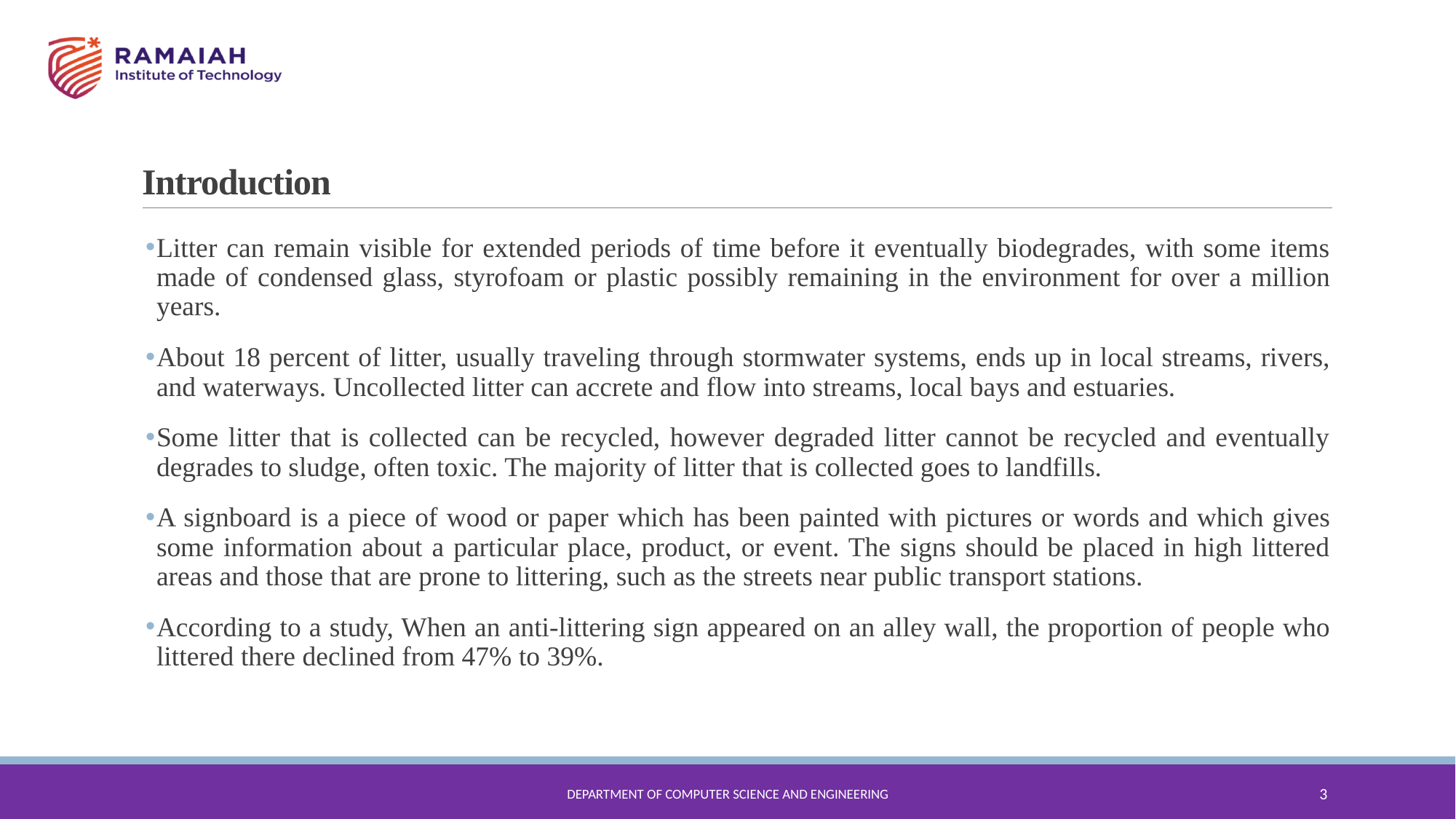

# Introduction
Litter can remain visible for extended periods of time before it eventually biodegrades, with some items made of condensed glass, styrofoam or plastic possibly remaining in the environment for over a million years.
About 18 percent of litter, usually traveling through stormwater systems, ends up in local streams, rivers, and waterways. Uncollected litter can accrete and flow into streams, local bays and estuaries.
Some litter that is collected can be recycled, however degraded litter cannot be recycled and eventually degrades to sludge, often toxic. The majority of litter that is collected goes to landfills.
A signboard is a piece of wood or paper which has been painted with pictures or words and which gives some information about a particular place, product, or event. The signs should be placed in high littered areas and those that are prone to littering, such as the streets near public transport stations.
According to a study, When an anti-littering sign appeared on an alley wall, the proportion of people who littered there declined from 47% to 39%.
Department of Computer Science and Engineering
3